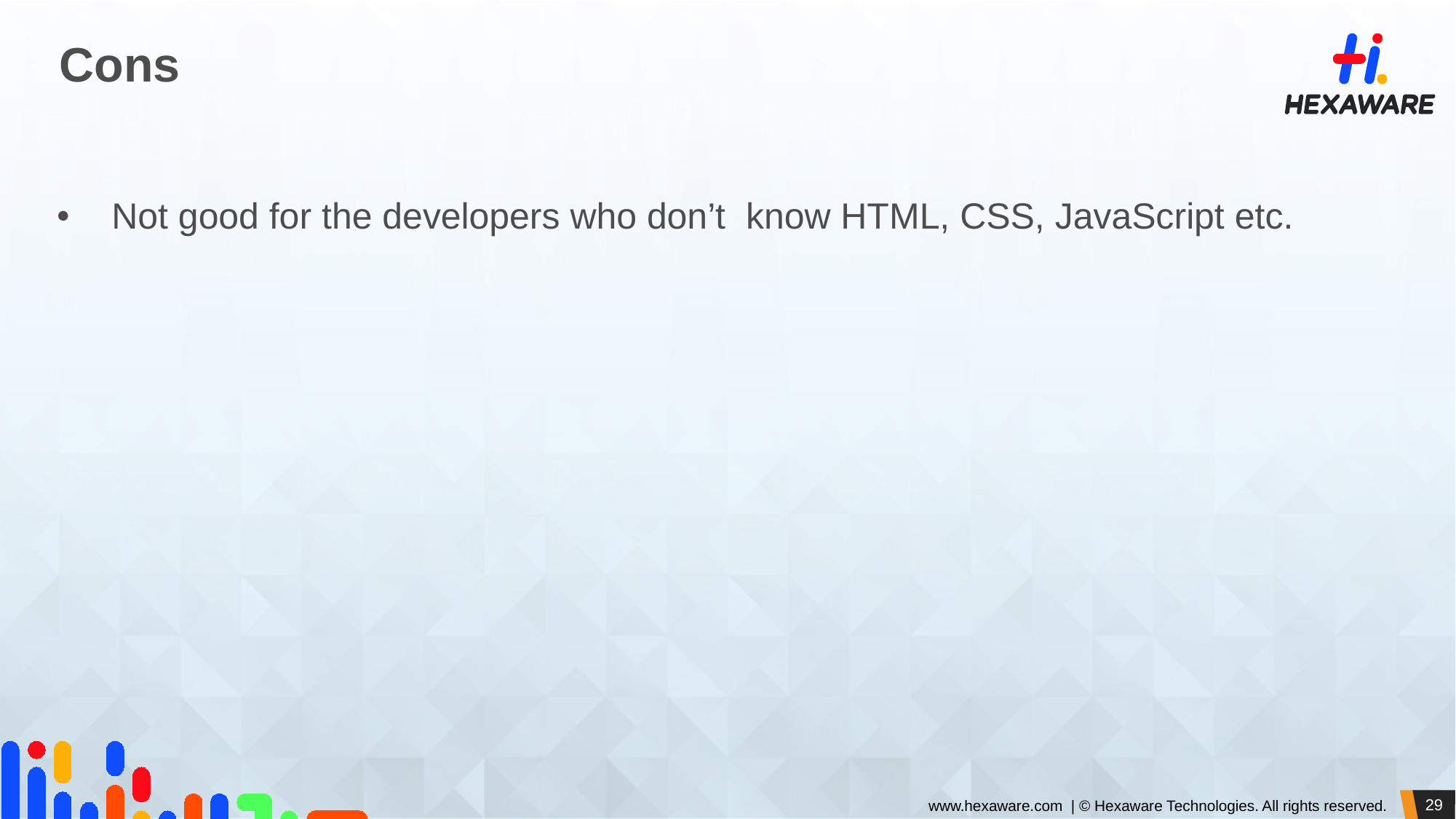

# Cons
Not good for the developers who don’t  know HTML, CSS, JavaScript etc.